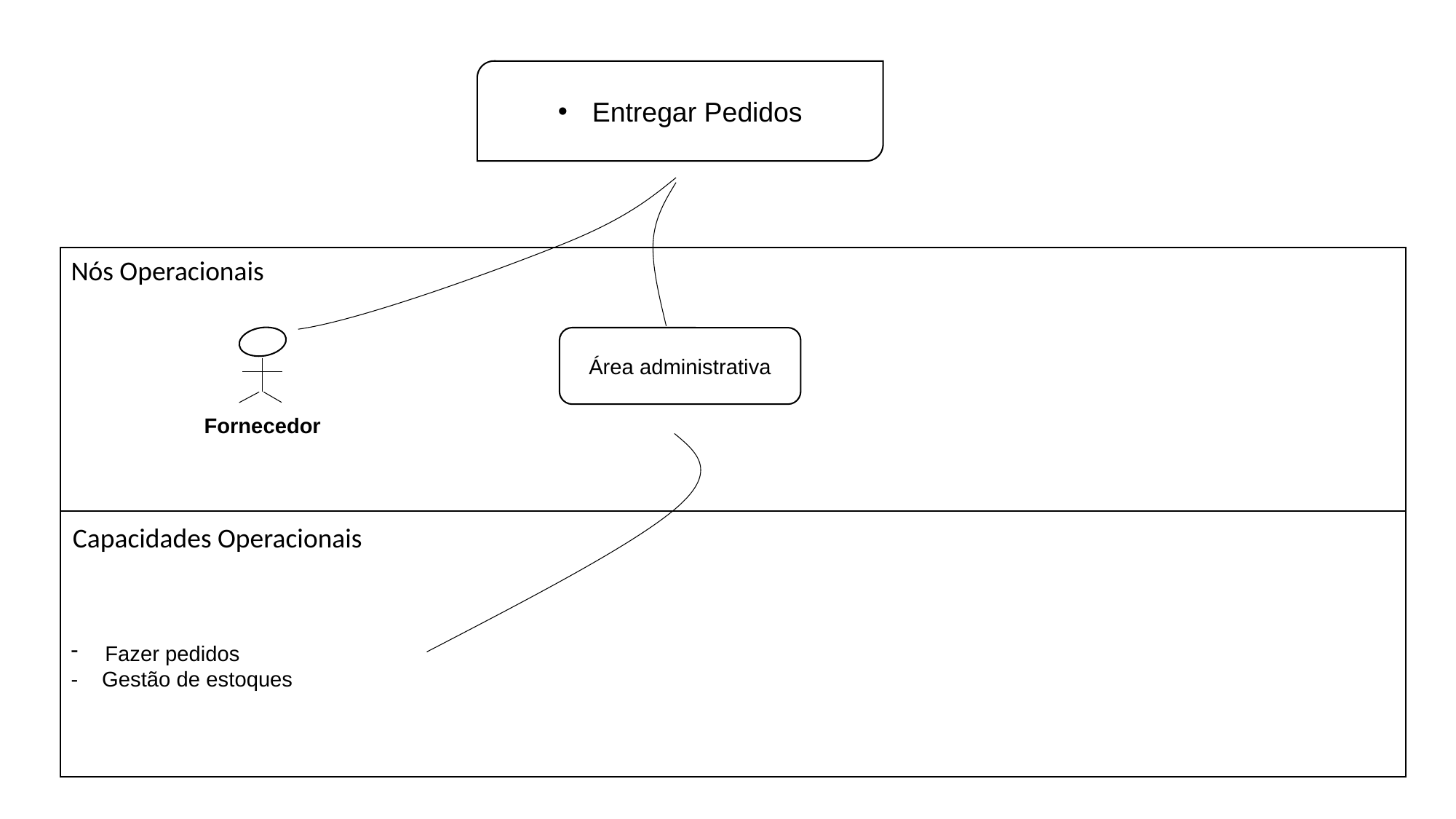

Entregar Pedidos

Nós Operacionais

Área administrativa
Fornecedor

Fazer pedidos
-    Gestão de estoques

Capacidades Operacionais